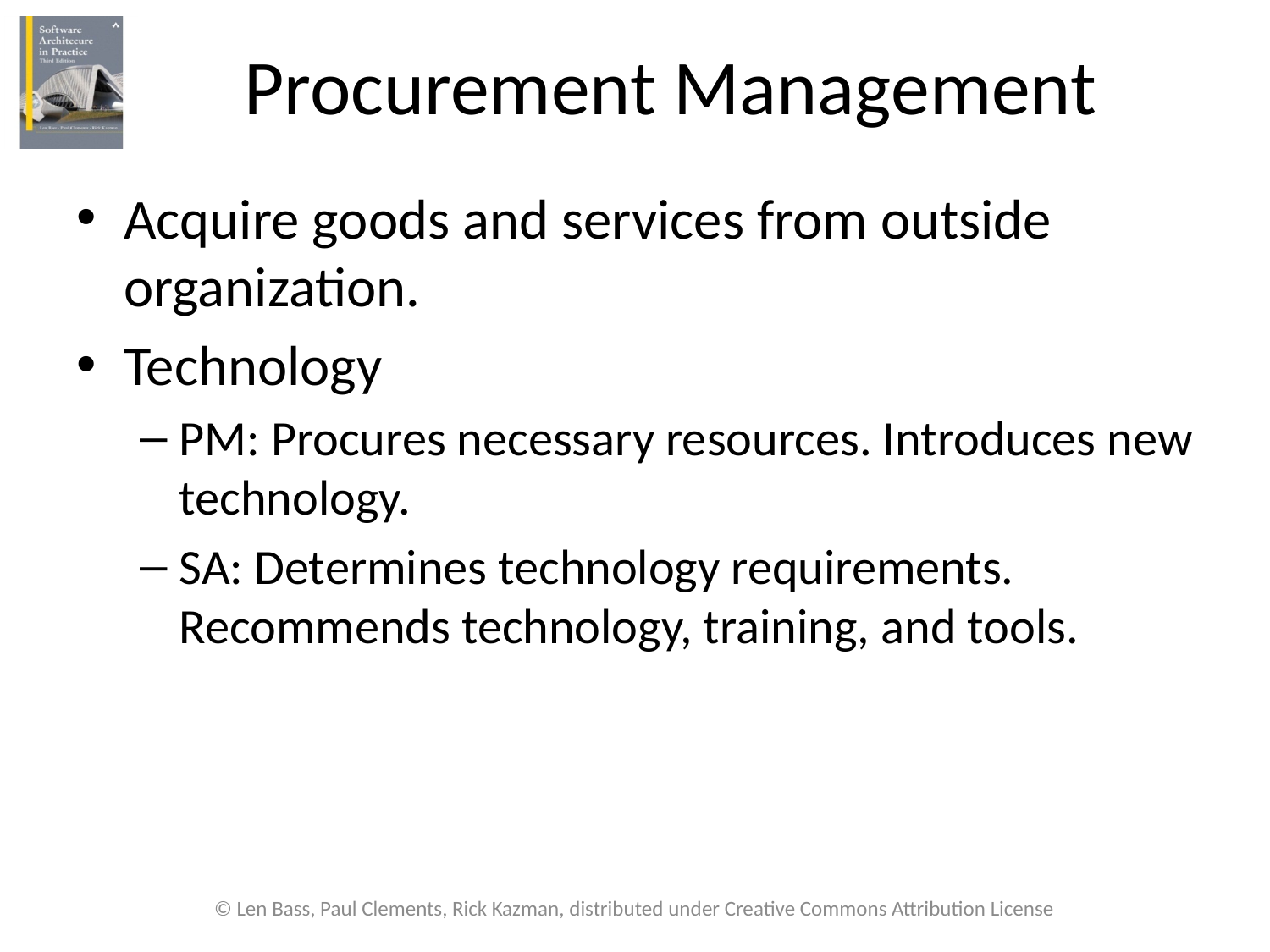

# Procurement Management
Acquire goods and services from outside organization.
Technology
PM: Procures necessary resources. Introduces new technology.
SA: Determines technology requirements. Recommends technology, training, and tools.
© Len Bass, Paul Clements, Rick Kazman, distributed under Creative Commons Attribution License